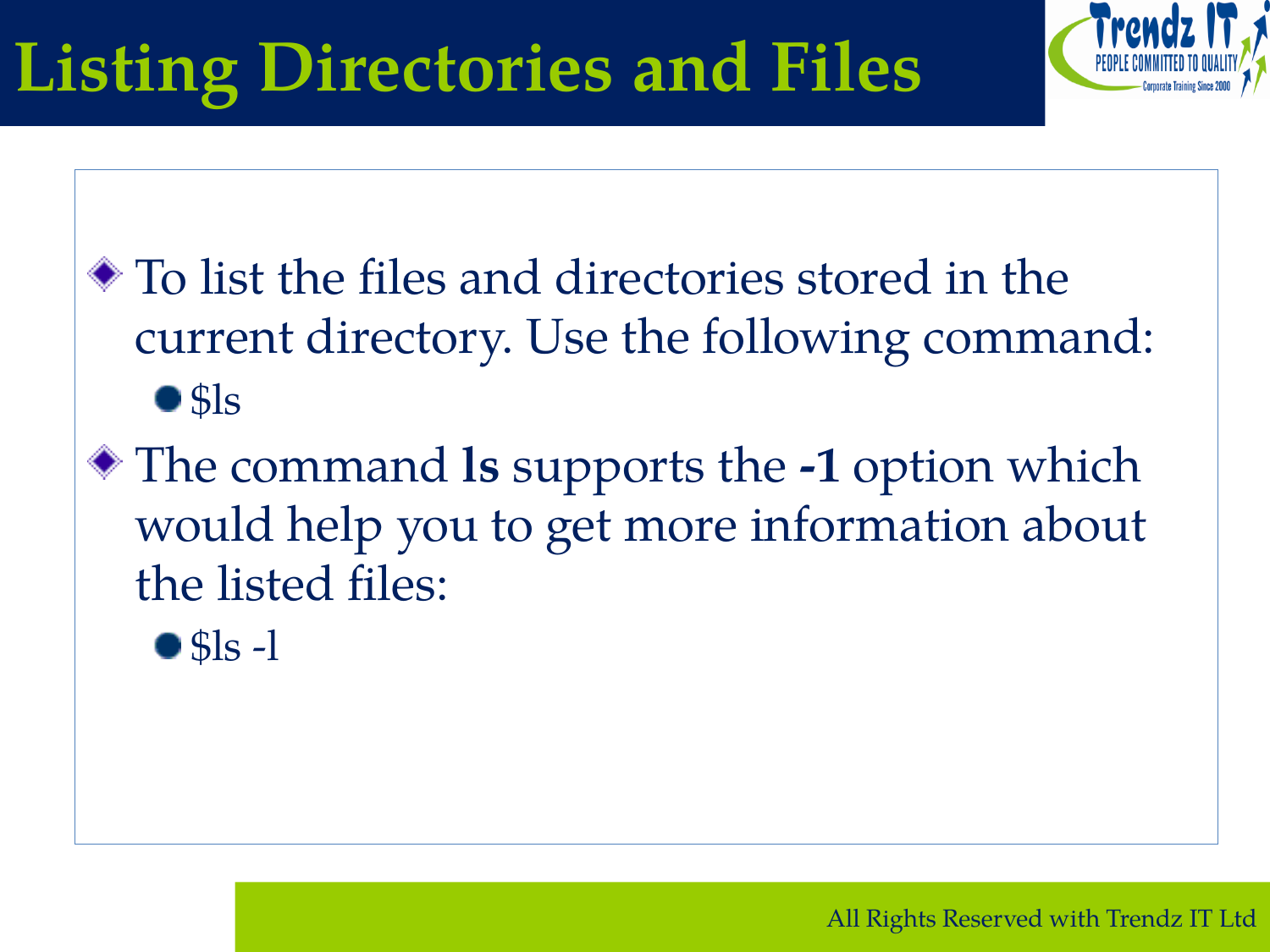

# Listing Directories and Files

To list the files and directories stored in the current directory. Use the following command:
$ls
The command ls supports the -1 option which would help you to get more information about the listed files:
$ls -l

All Rights Reserved with Trendz IT Ltd